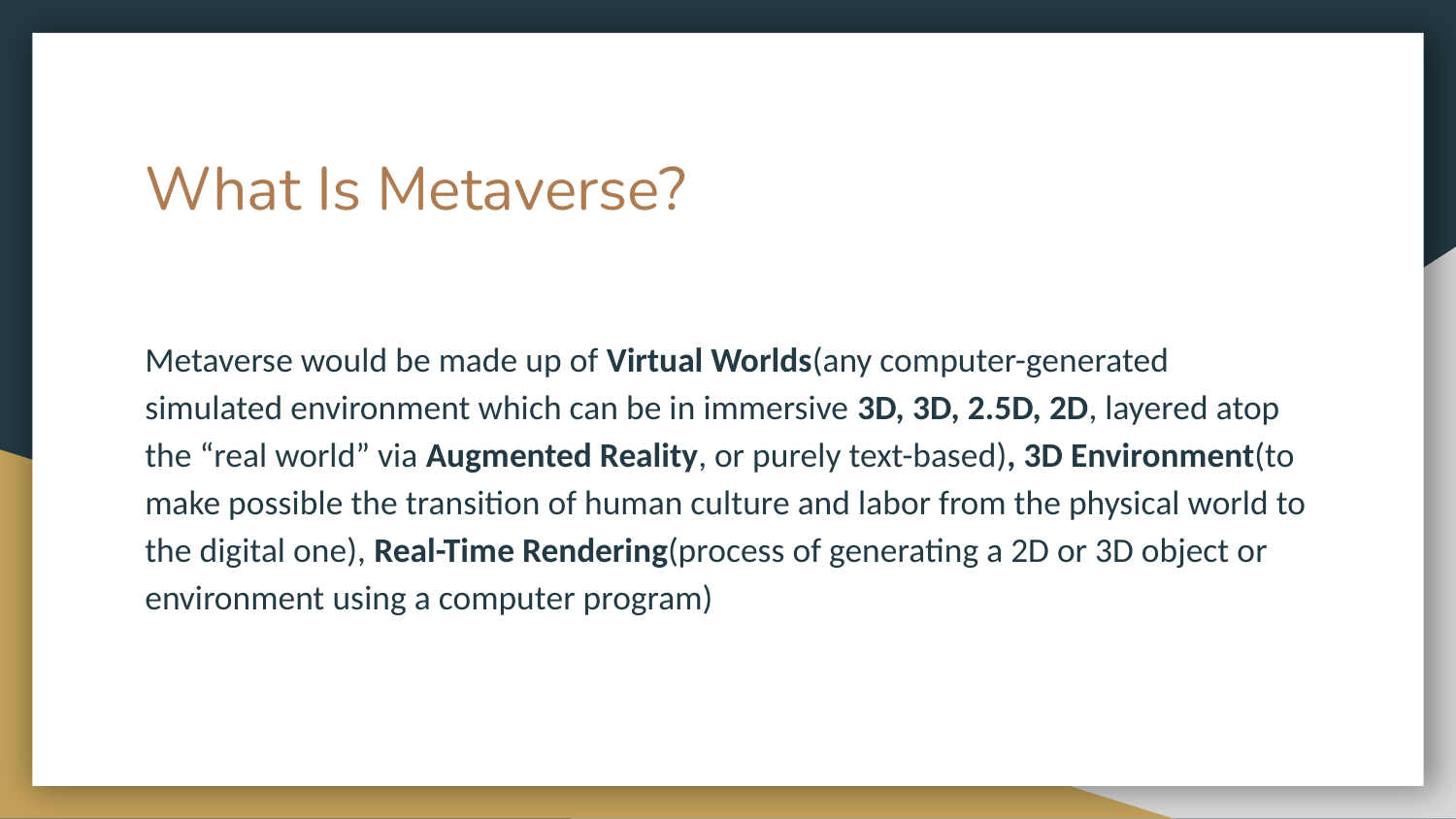

# What Is Metaverse?

Metaverse would be made up of Virtual Worlds(any computer-generated simulated environment which can be in immersive 3D, 3D, 2.5D, 2D, layered atop the “real world” via Augmented Reality, or purely text-based), 3D Environment(to make possible the transition of human culture and labor from the physical world to the digital one), Real-Time Rendering(process of generating a 2D or 3D object or environment using a computer program)